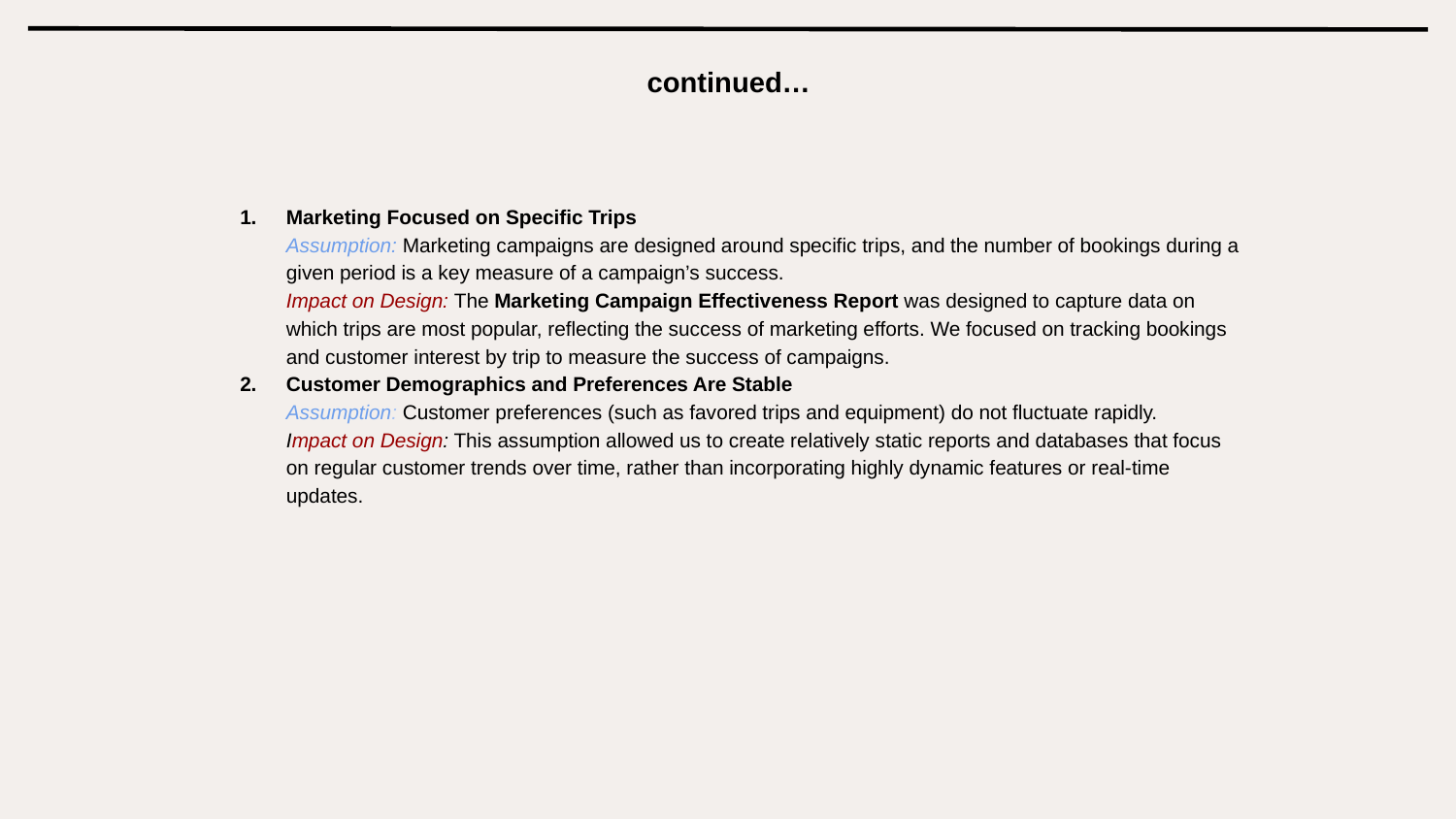

continued…

Marketing Focused on Specific Trips
Assumption: Marketing campaigns are designed around specific trips, and the number of bookings during a given period is a key measure of a campaign’s success.
Impact on Design: The Marketing Campaign Effectiveness Report was designed to capture data on which trips are most popular, reflecting the success of marketing efforts. We focused on tracking bookings and customer interest by trip to measure the success of campaigns.
Customer Demographics and Preferences Are Stable
Assumption: Customer preferences (such as favored trips and equipment) do not fluctuate rapidly.
Impact on Design: This assumption allowed us to create relatively static reports and databases that focus on regular customer trends over time, rather than incorporating highly dynamic features or real-time updates.